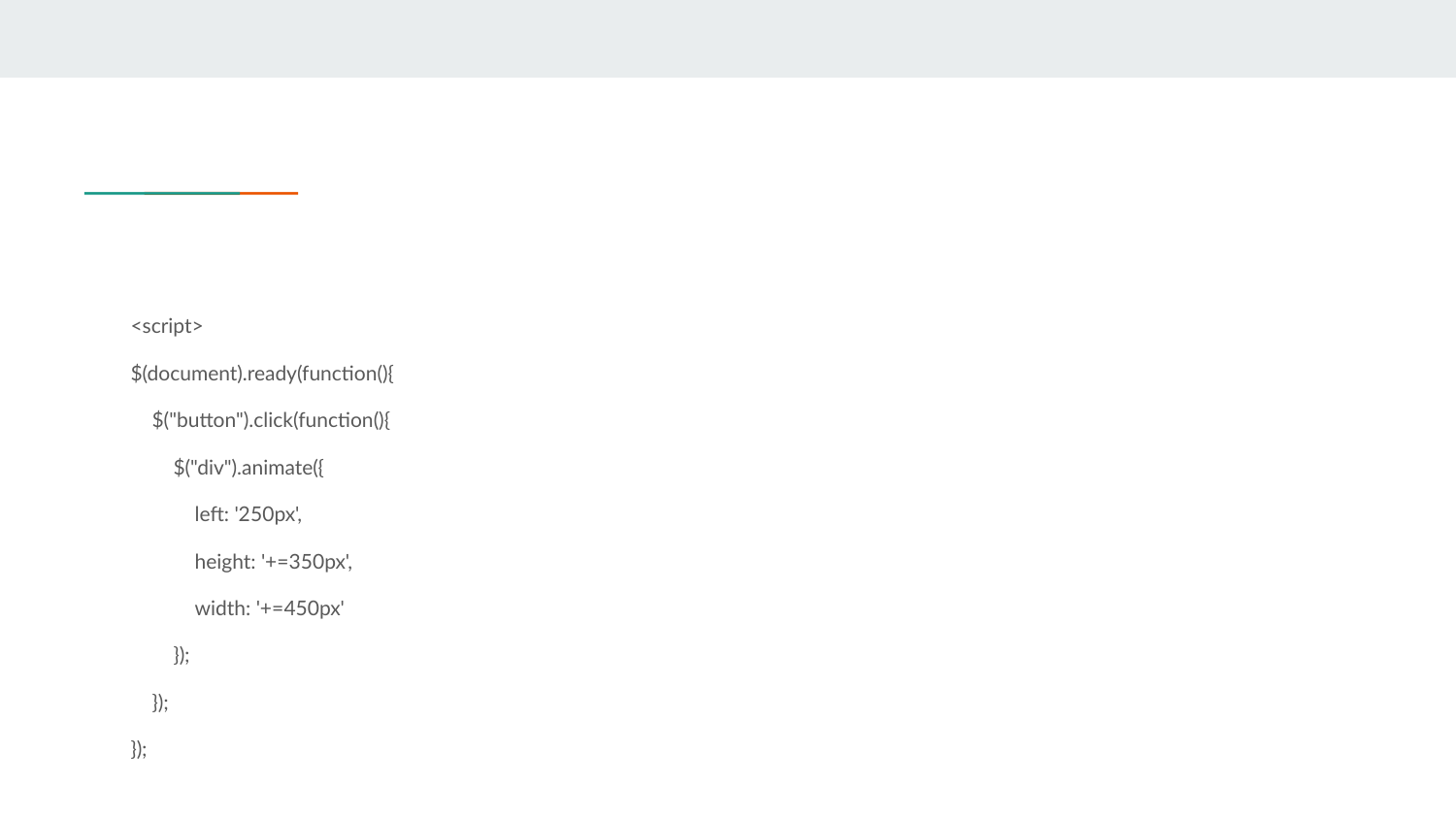

#
<script>
$(document).ready(function(){
    $("button").click(function(){
        $("div").animate({
            left: '250px',
            height: '+=350px',
            width: '+=450px'
        });
    });
});